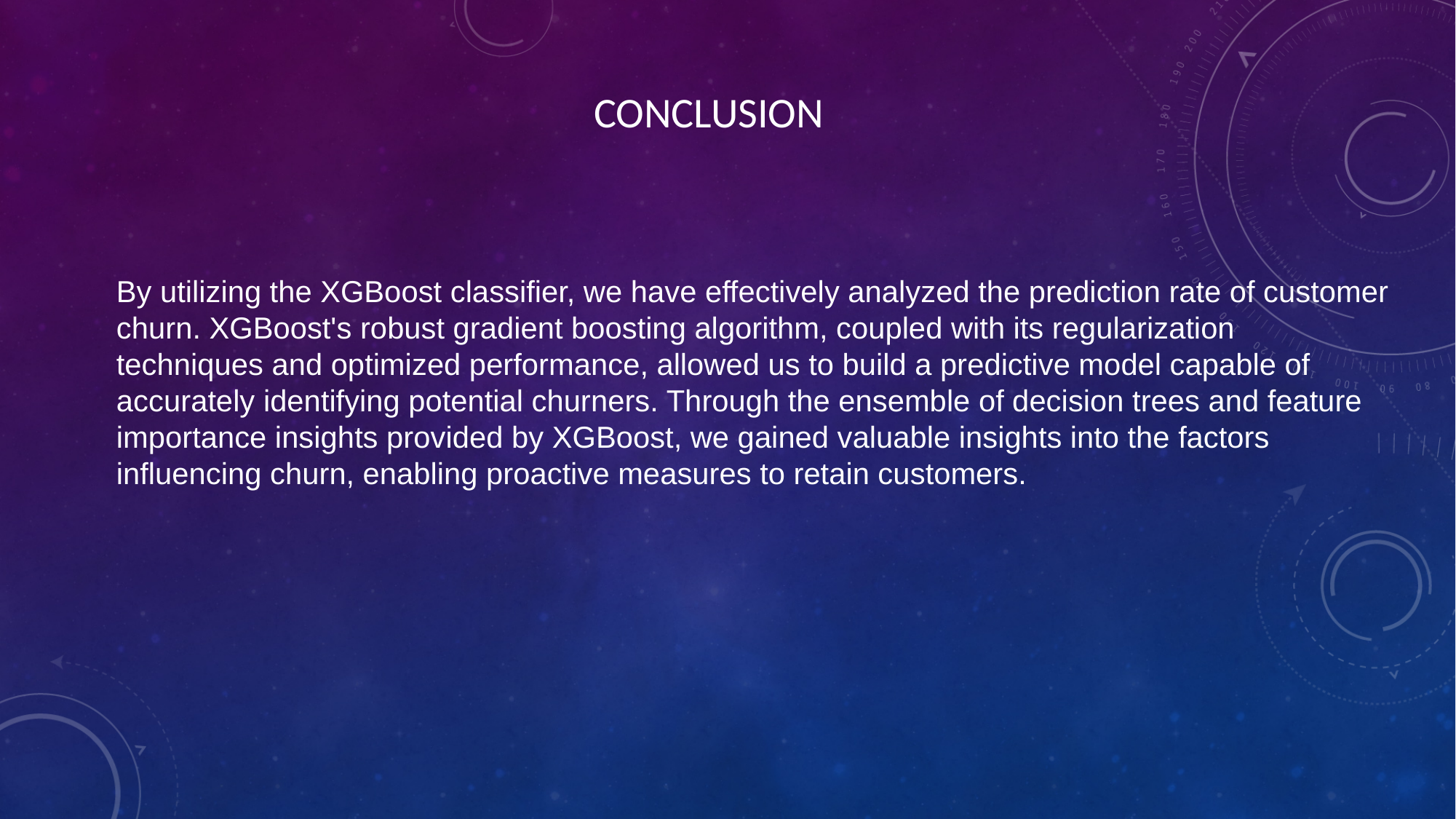

CONCLUSION
By utilizing the XGBoost classifier, we have effectively analyzed the prediction rate of customer churn. XGBoost's robust gradient boosting algorithm, coupled with its regularization techniques and optimized performance, allowed us to build a predictive model capable of accurately identifying potential churners. Through the ensemble of decision trees and feature importance insights provided by XGBoost, we gained valuable insights into the factors influencing churn, enabling proactive measures to retain customers.